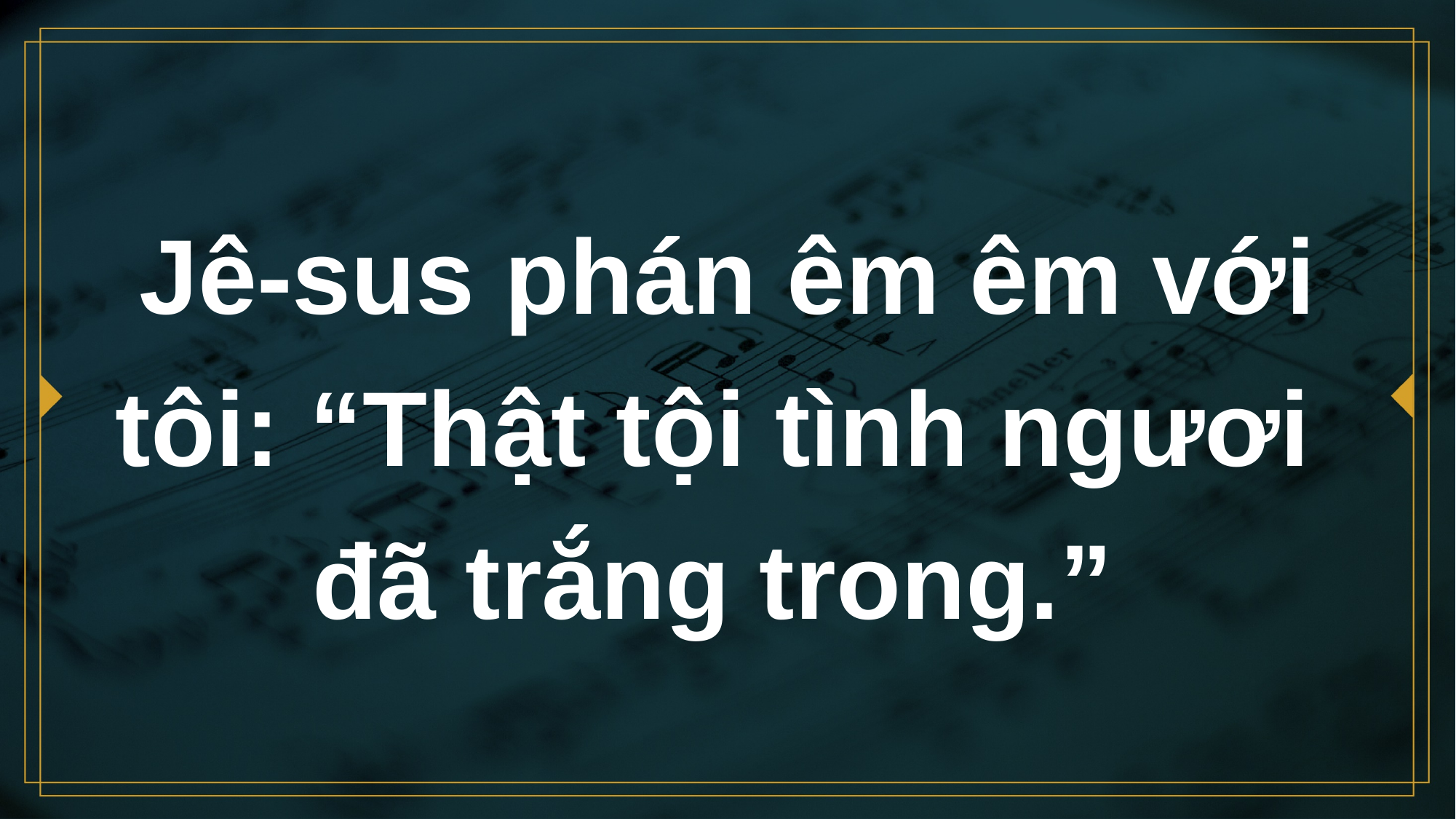

# Jê-sus phán êm êm với tôi: “Thật tội tình ngươi đã trắng trong.”